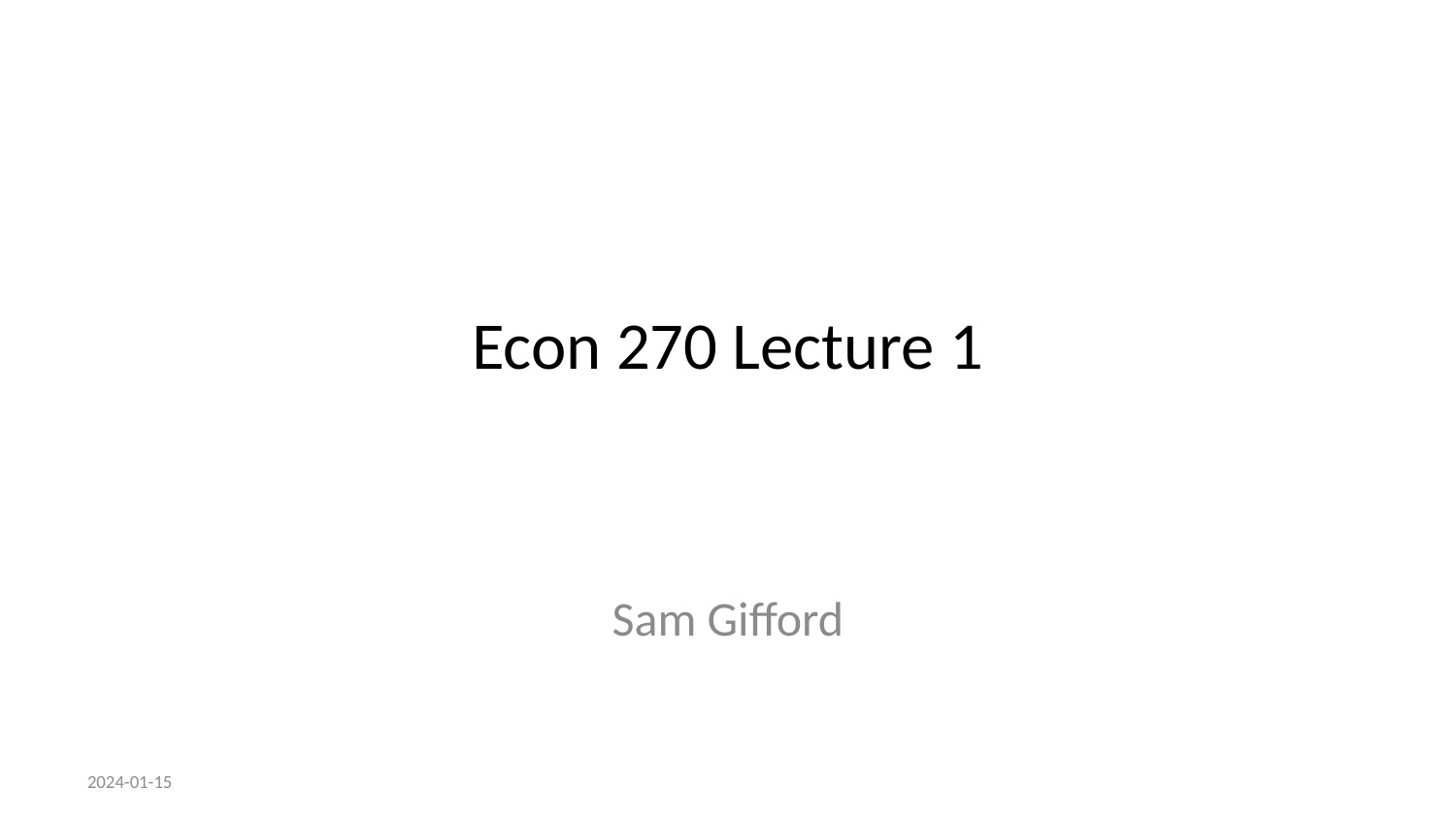

# Econ 270 Lecture 1
Sam Gifford
2024-01-15